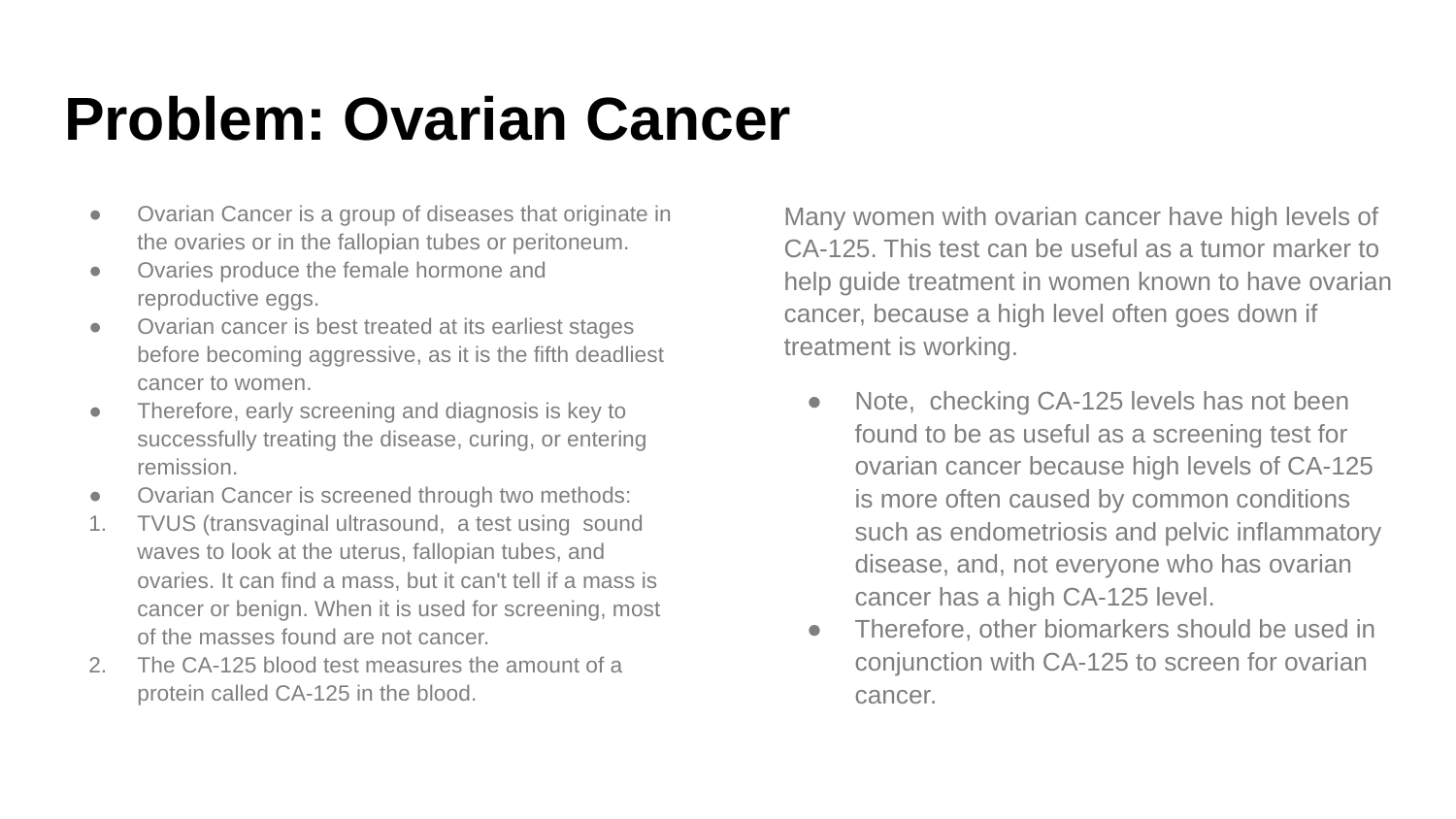

# Problem: Ovarian Cancer
Ovarian Cancer is a group of diseases that originate in the ovaries or in the fallopian tubes or peritoneum.
Ovaries produce the female hormone and reproductive eggs.
Ovarian cancer is best treated at its earliest stages before becoming aggressive, as it is the fifth deadliest cancer to women.
Therefore, early screening and diagnosis is key to successfully treating the disease, curing, or entering remission.
Ovarian Cancer is screened through two methods:
TVUS (transvaginal ultrasound,  a test using  sound waves to look at the uterus, fallopian tubes, and ovaries. It can find a mass, but it can't tell if a mass is cancer or benign. When it is used for screening, most of the masses found are not cancer.
The CA-125 blood test measures the amount of a protein called CA-125 in the blood.
Many women with ovarian cancer have high levels of CA-125. This test can be useful as a tumor marker to help guide treatment in women known to have ovarian cancer, because a high level often goes down if treatment is working.
Note,  checking CA-125 levels has not been found to be as useful as a screening test for ovarian cancer because high levels of CA-125 is more often caused by common conditions such as endometriosis and pelvic inflammatory disease, and, not everyone who has ovarian cancer has a high CA-125 level.
Therefore, other biomarkers should be used in conjunction with CA-125 to screen for ovarian cancer.